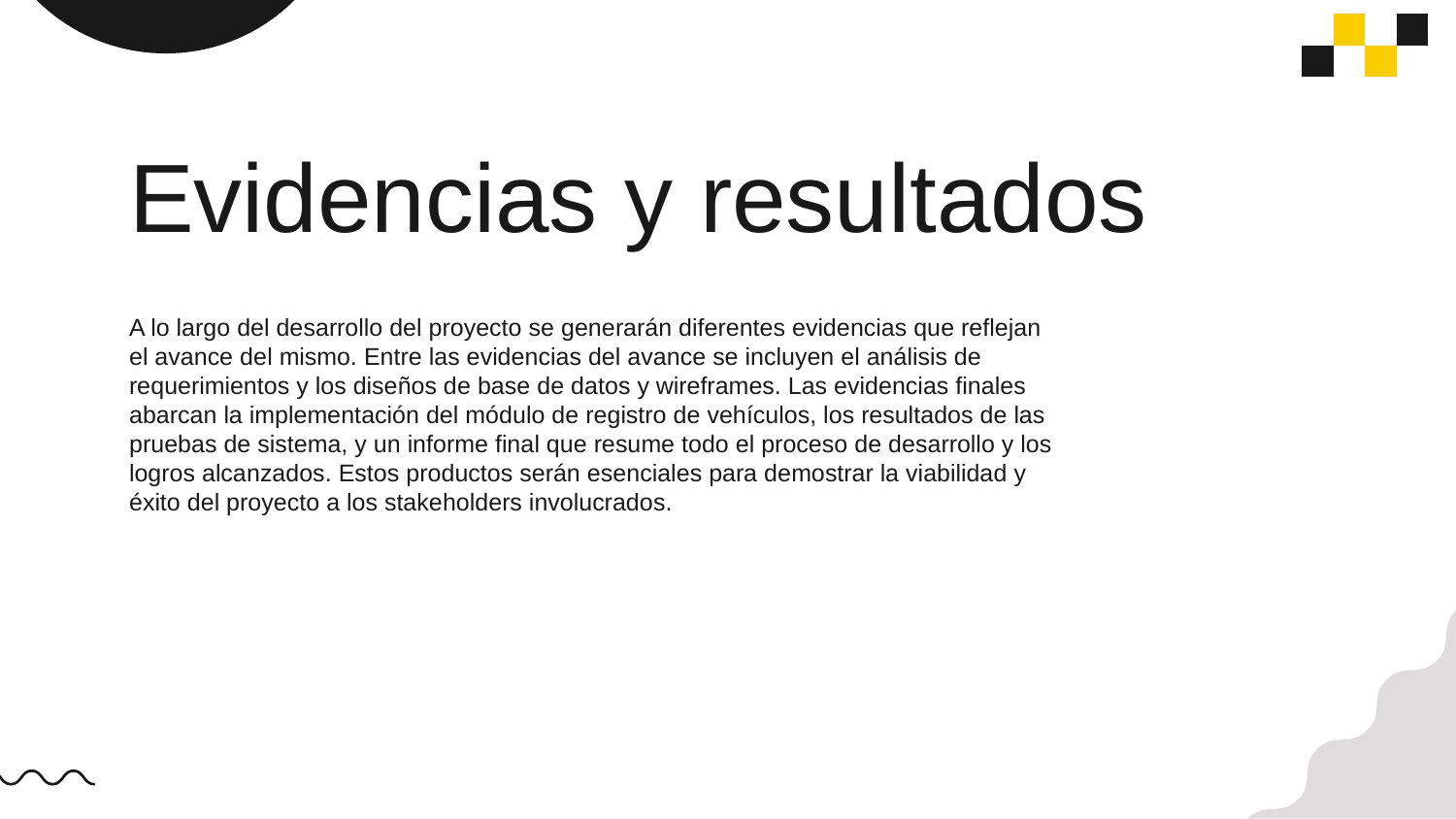

# Evidencias y resultados
A lo largo del desarrollo del proyecto se generarán diferentes evidencias que reflejan el avance del mismo. Entre las evidencias del avance se incluyen el análisis de requerimientos y los diseños de base de datos y wireframes. Las evidencias finales abarcan la implementación del módulo de registro de vehículos, los resultados de las pruebas de sistema, y un informe final que resume todo el proceso de desarrollo y los logros alcanzados. Estos productos serán esenciales para demostrar la viabilidad y éxito del proyecto a los stakeholders involucrados.